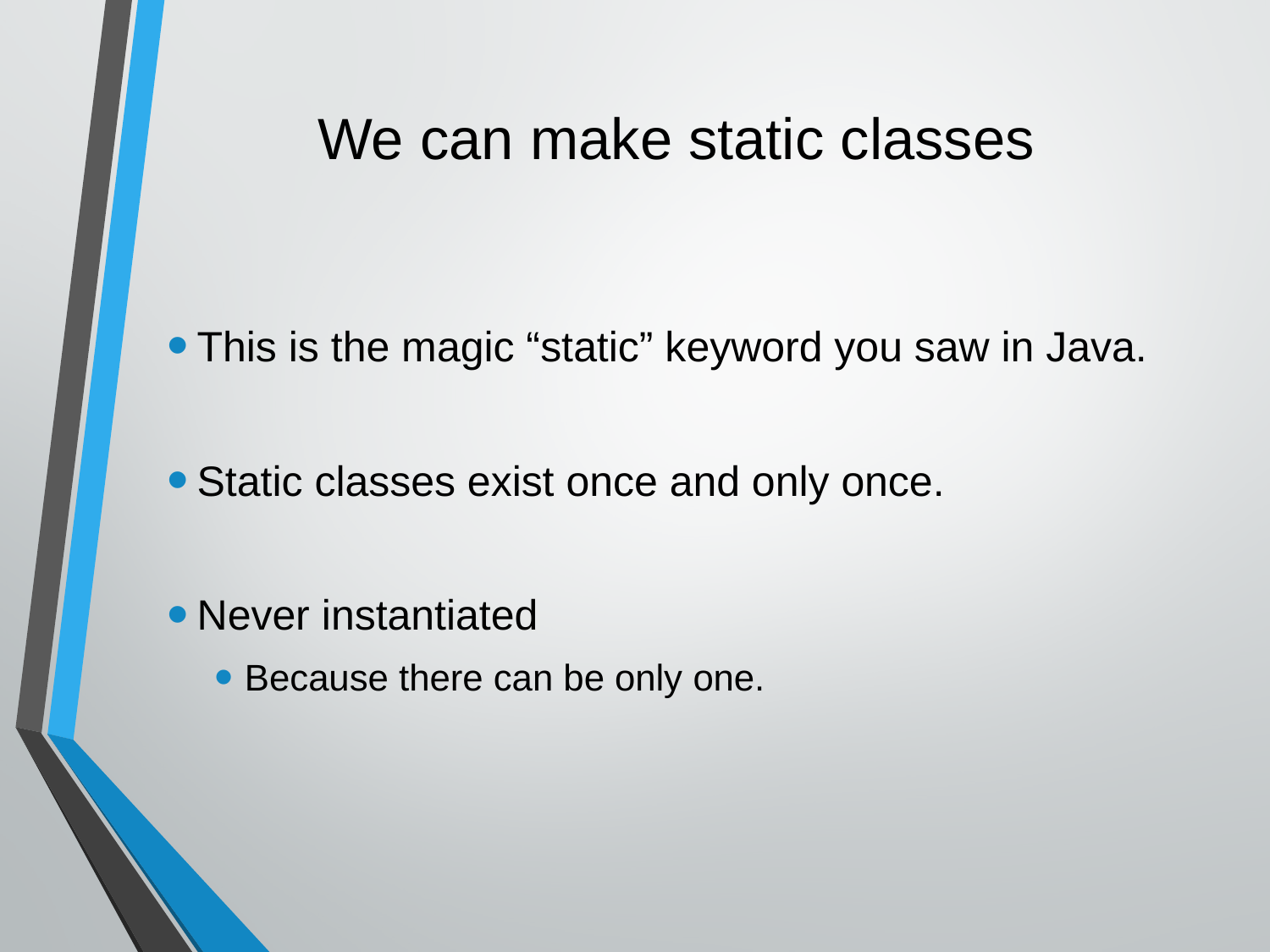

# We can make static classes
This is the magic “static” keyword you saw in Java.

Static classes exist once and only once.

Never instantiated
Because there can be only one.